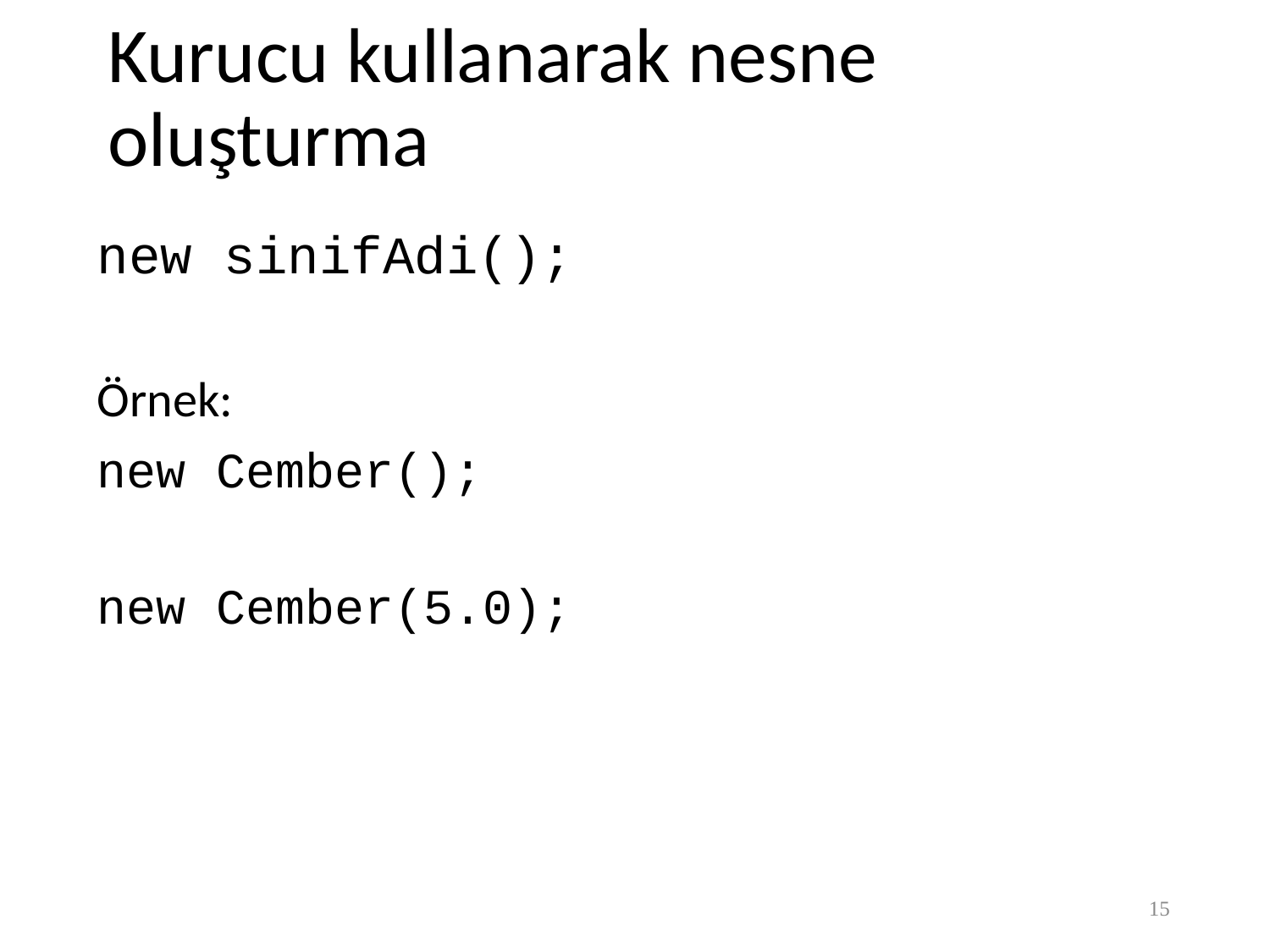

# Kurucu kullanarak nesne oluşturma
new sinifAdi();

Örnek:
new Cember();

new Cember(5.0);

15